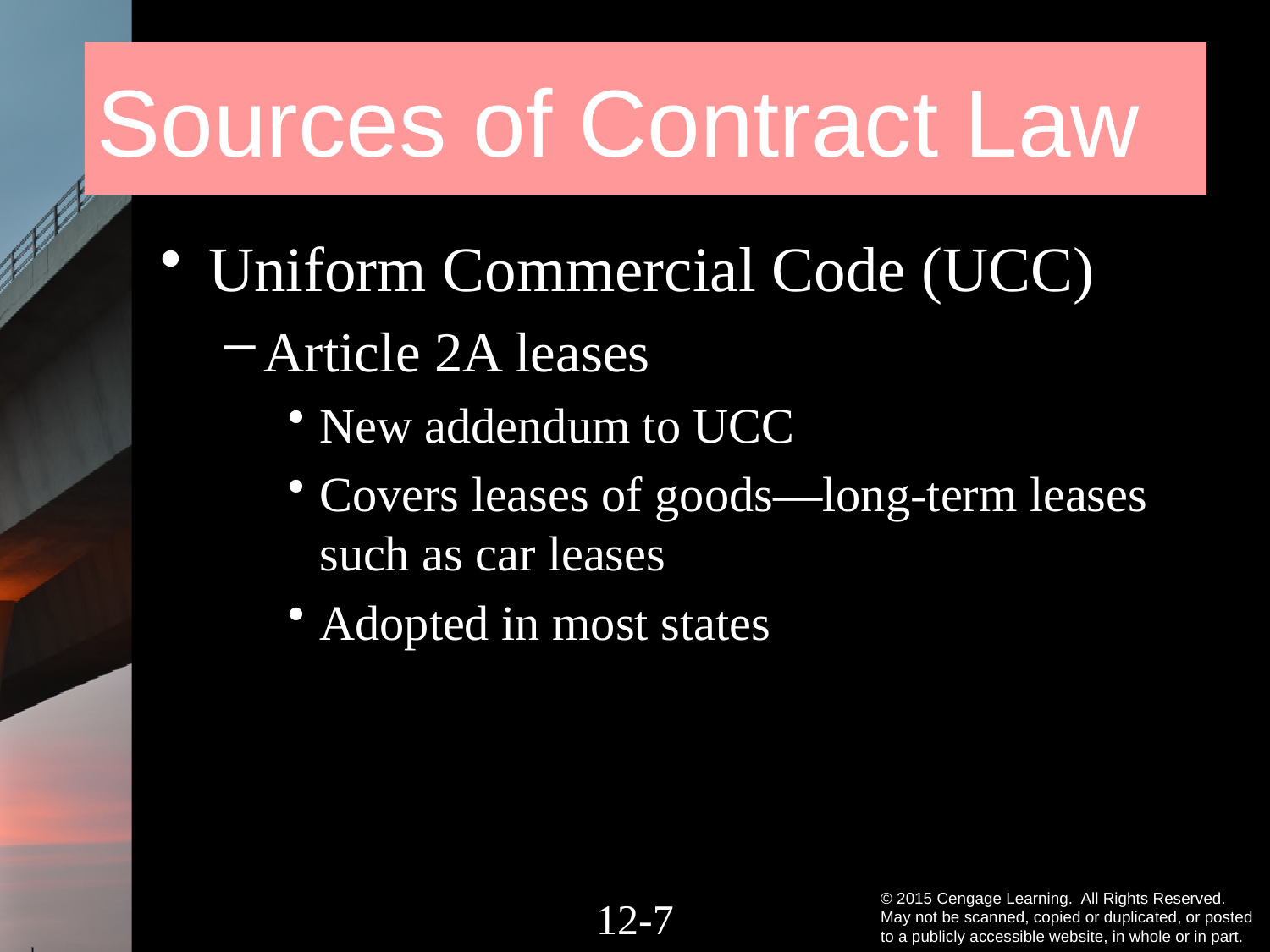

# Sources of Contract Law
Uniform Commercial Code (UCC)
Article 2A leases
New addendum to UCC
Covers leases of goods—long-term leases such as car leases
Adopted in most states
12-7